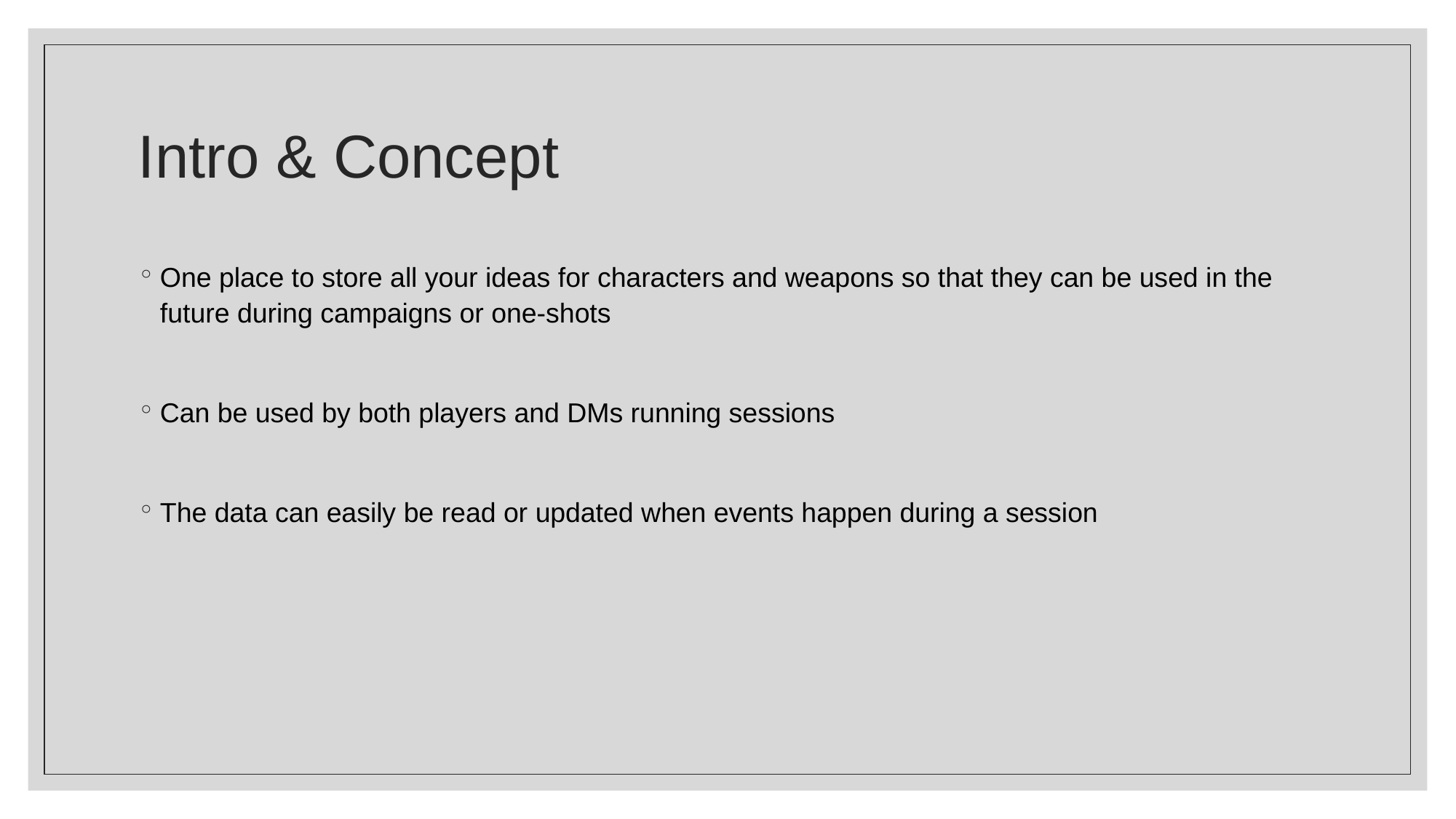

# Intro & Concept
One place to store all your ideas for characters and weapons so that they can be used in the future during campaigns or one-shots

Can be used by both players and DMs running sessions

The data can easily be read or updated when events happen during a session